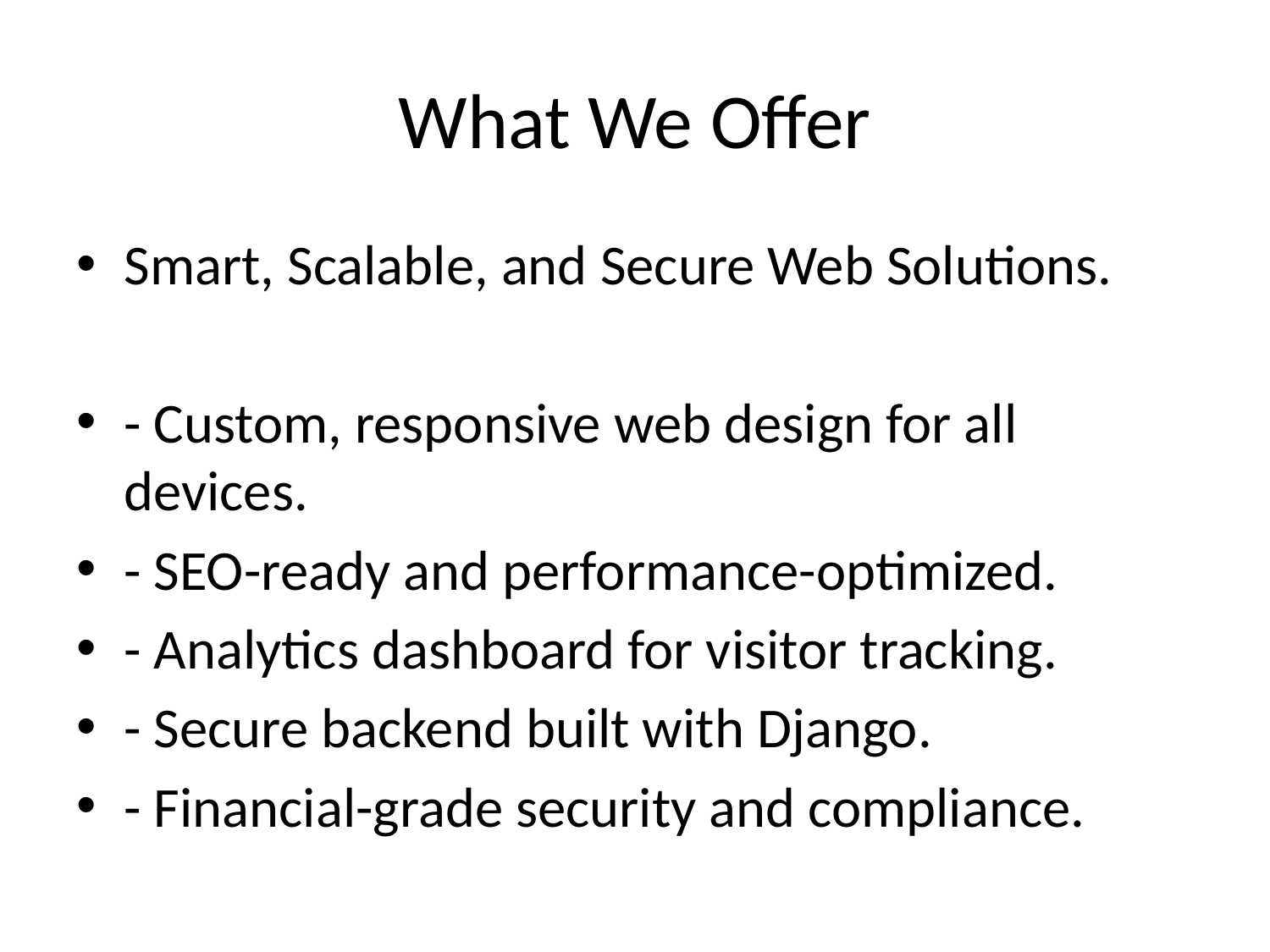

# What We Offer
Smart, Scalable, and Secure Web Solutions.

- Custom, responsive web design for all devices.
- SEO-ready and performance-optimized.
- Analytics dashboard for visitor tracking.
- Secure backend built with Django.
- Financial-grade security and compliance.